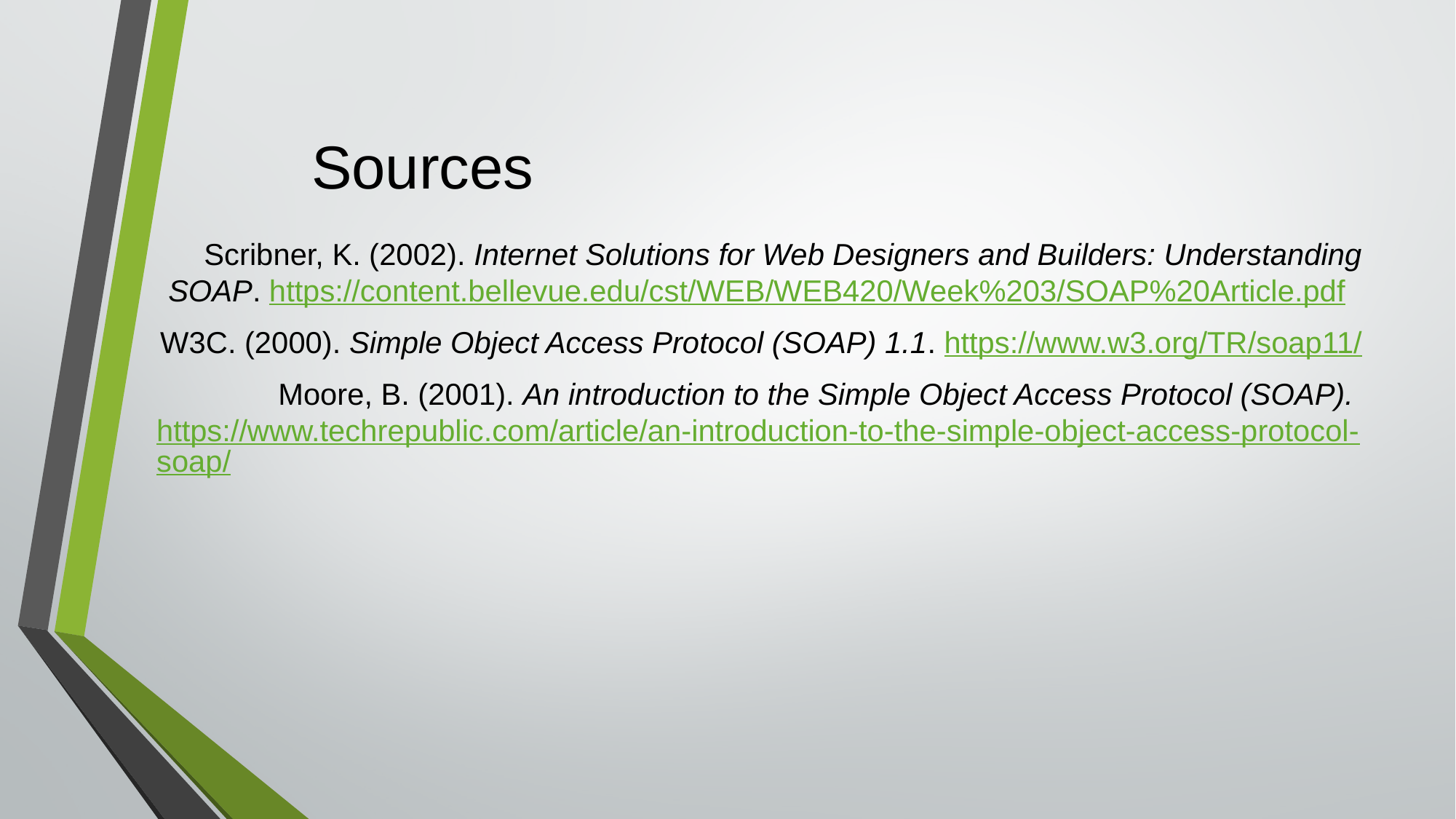

# Sources
Scribner, K. (2002). Internet Solutions for Web Designers and Builders: Understanding SOAP. https://content.bellevue.edu/cst/WEB/WEB420/Week%203/SOAP%20Article.pdf
W3C. (2000). Simple Object Access Protocol (SOAP) 1.1. https://www.w3.org/TR/soap11/
Moore, B. (2001). An introduction to the Simple Object Access Protocol (SOAP). https://www.techrepublic.com/article/an-introduction-to-the-simple-object-access-protocol-soap/